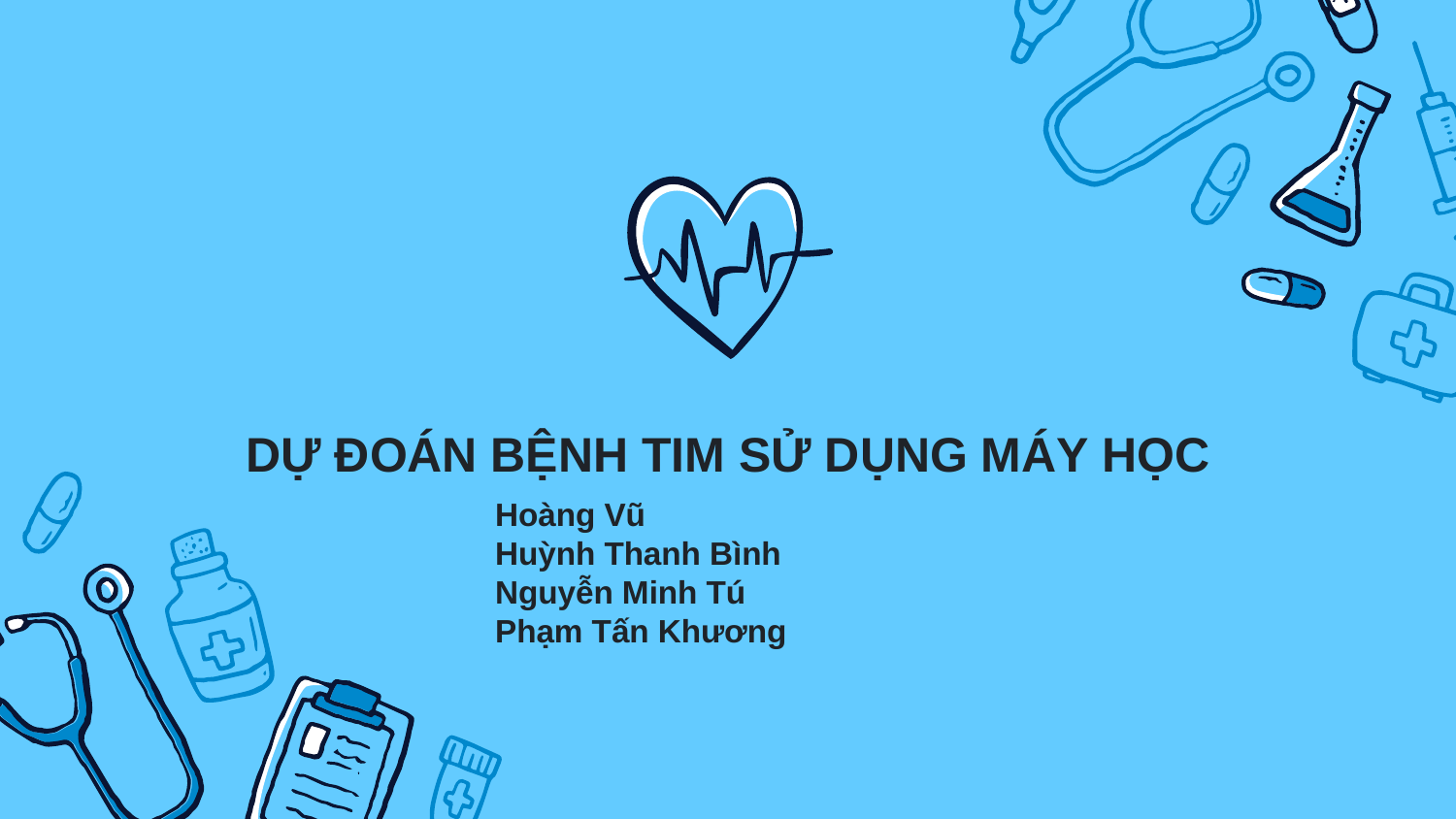

# DỰ ĐOÁN BỆNH TIM SỬ DỤNG MÁY HỌC
 	Hoàng Vũ
	Huỳnh Thanh Bình
	Nguyễn Minh Tú
	Phạm Tấn Khương